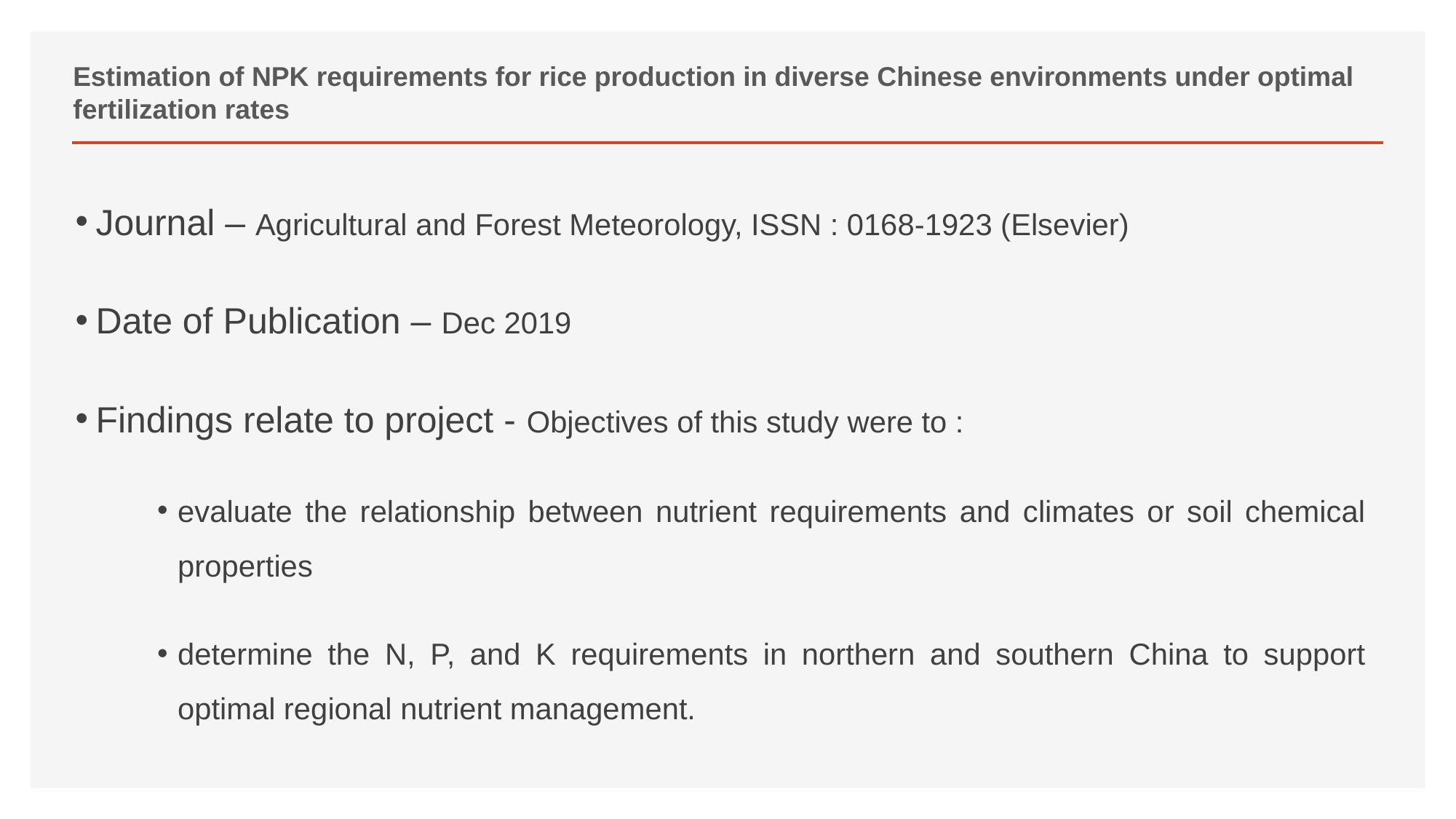

# Estimation of NPK requirements for rice production in diverse Chinese environments under optimal fertilization rates
Journal – Agricultural and Forest Meteorology, ISSN : 0168-1923 (Elsevier)
Date of Publication – Dec 2019
Findings relate to project - Objectives of this study were to :
evaluate the relationship between nutrient requirements and climates or soil chemical properties
determine the N, P, and K requirements in northern and southern China to support optimal regional nutrient management.